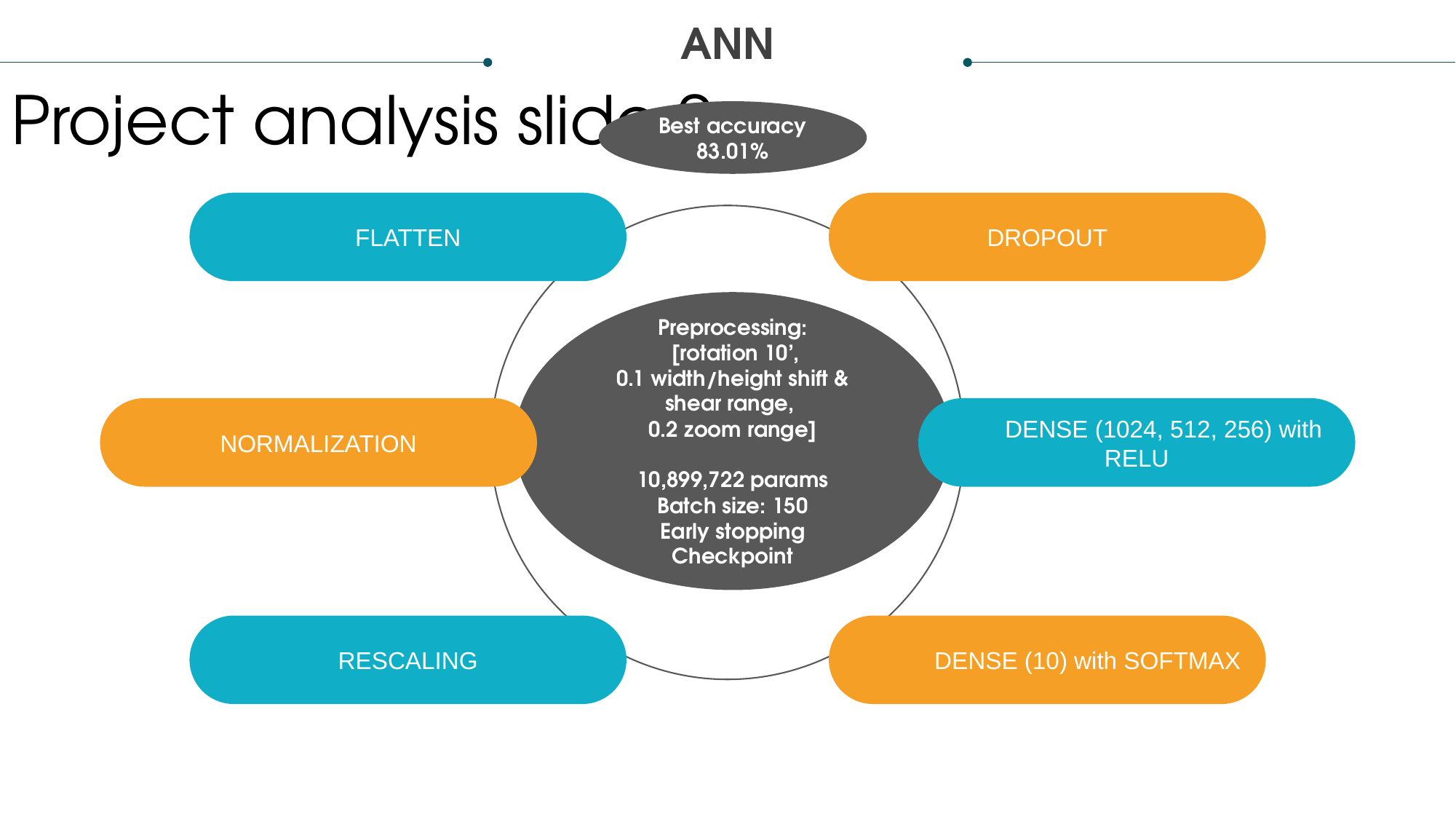

ANN
Project analysis slide 2

Best accuracy 83.01%

FLATTEN
DROPOUT

Preprocessing:
 [rotation 10’,
0.1 width/height shift & shear range,
0.2 zoom range]

10,899,722 params
Batch size: 150
Early stopping
Checkpoint

NORMALIZATION
        DENSE (1024, 512, 256) with RELU
RESCALING
            DENSE (10) with SOFTMAX